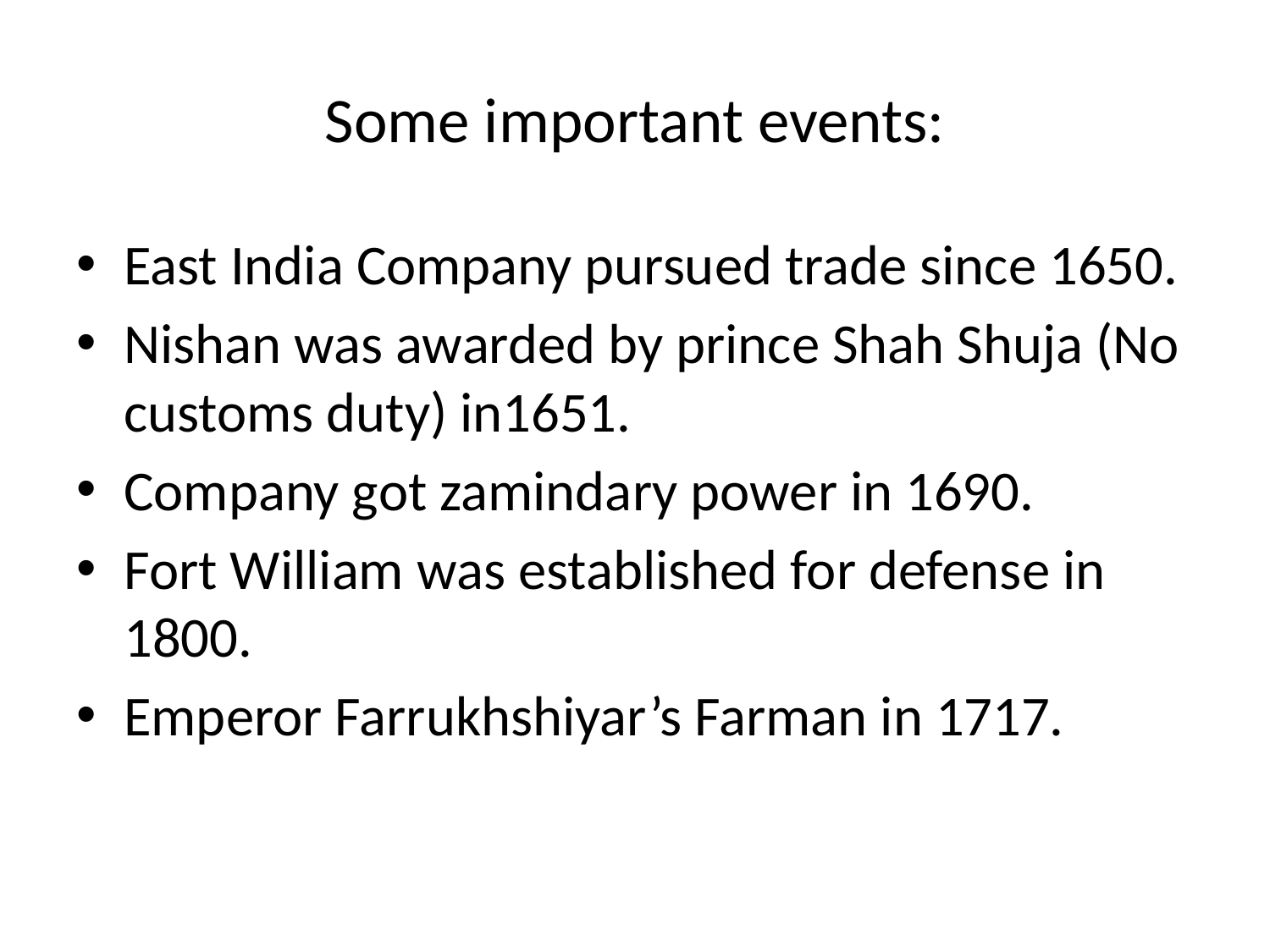

# Some important events:
East India Company pursued trade since 1650.
Nishan was awarded by prince Shah Shuja (No customs duty) in1651.
Company got zamindary power in 1690.
Fort William was established for defense in 1800.
Emperor Farrukhshiyar’s Farman in 1717.